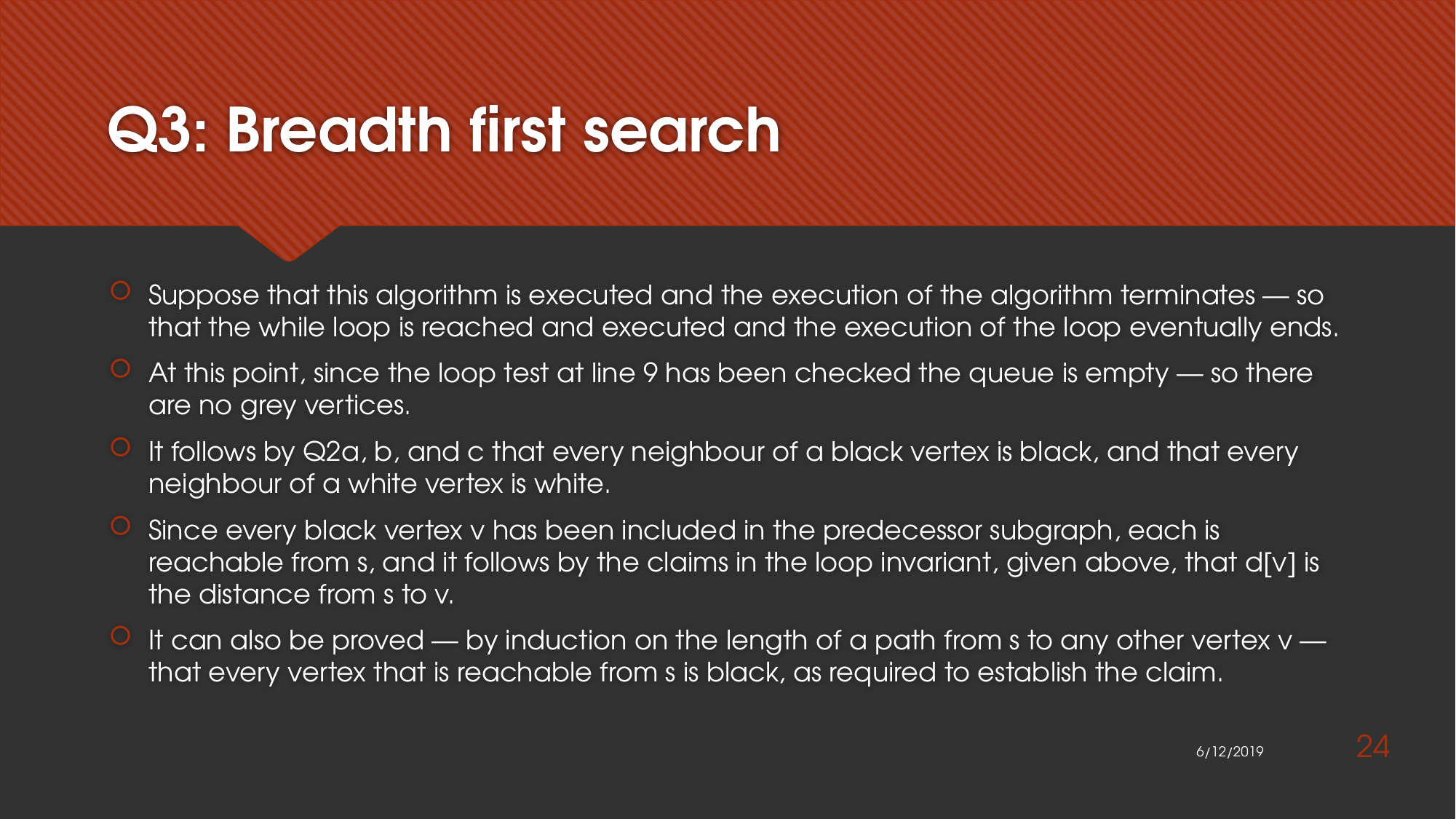

# Q3: Breadth first search
Suppose that this algorithm is executed and the execution of the algorithm terminates — so that the while loop is reached and executed and the execution of the loop eventually ends.
At this point, since the loop test at line 9 has been checked the queue is empty — so there are no grey vertices.
It follows by Q2a, b, and c that every neighbour of a black vertex is black, and that every neighbour of a white vertex is white.
Since every black vertex v has been included in the predecessor subgraph, each is reachable from s, and it follows by the claims in the loop invariant, given above, that d[v] is the distance from s to v.
It can also be proved — by induction on the length of a path from s to any other vertex v — that every vertex that is reachable from s is black, as required to establish the claim.
24
6/12/2019